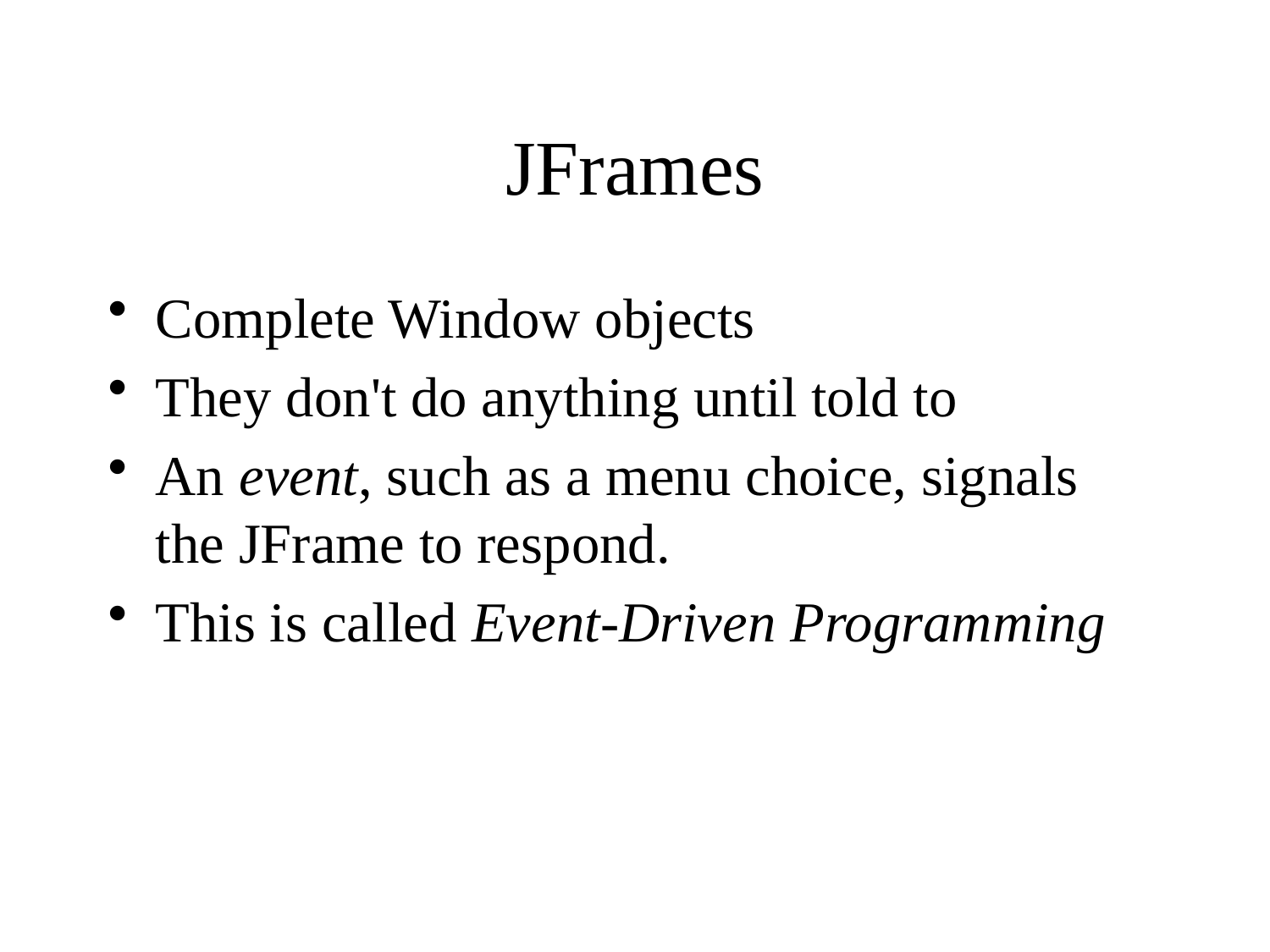

# JFrames
Complete Window objects
They don't do anything until told to
An event, such as a menu choice, signals the JFrame to respond.
This is called Event-Driven Programming